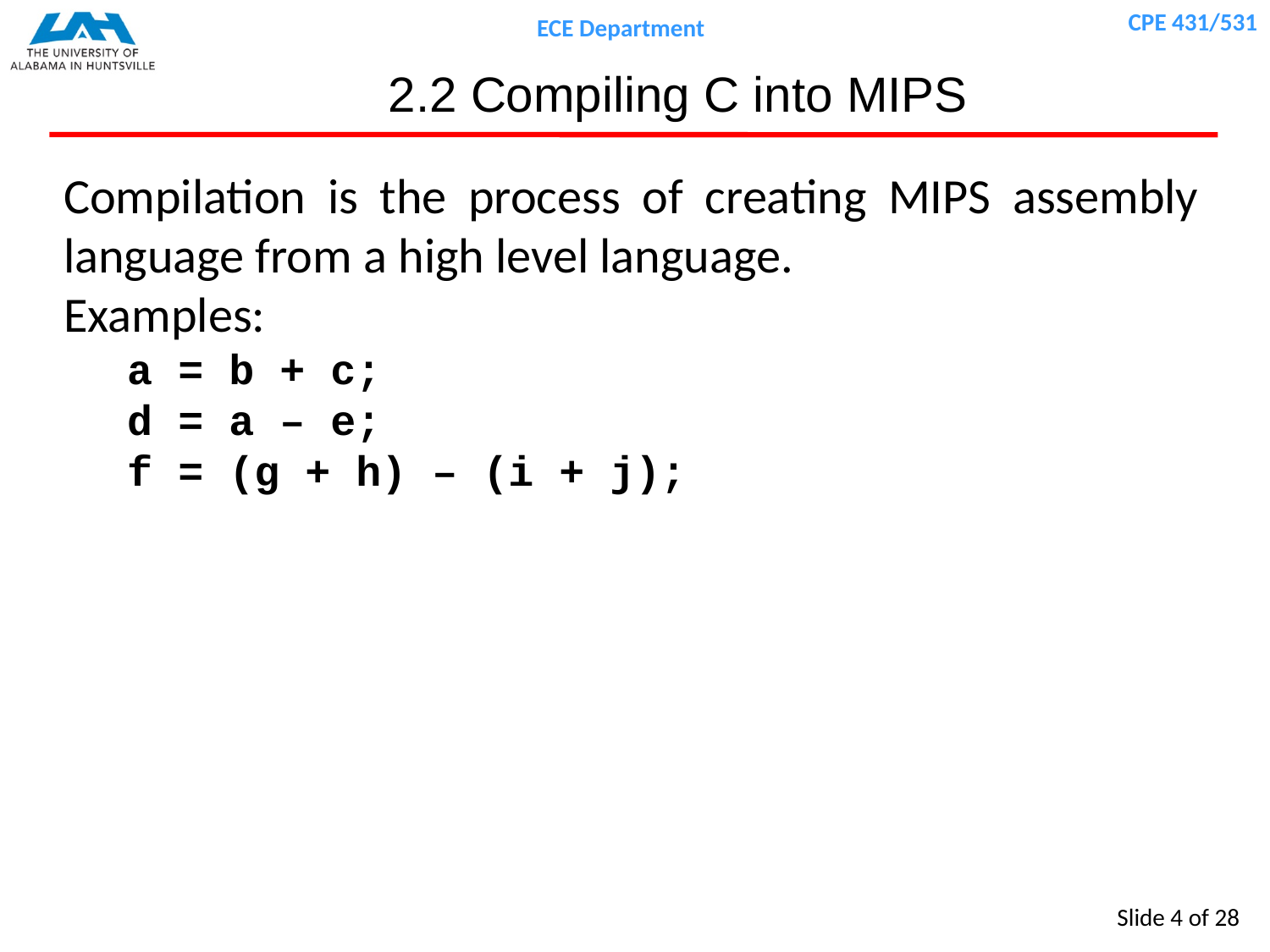

# 2.2 Compiling C into MIPS
Compilation is the process of creating MIPS assembly language from a high level language.
Examples:
a = b + c;
d = a – e;
f = (g + h) – (i + j);